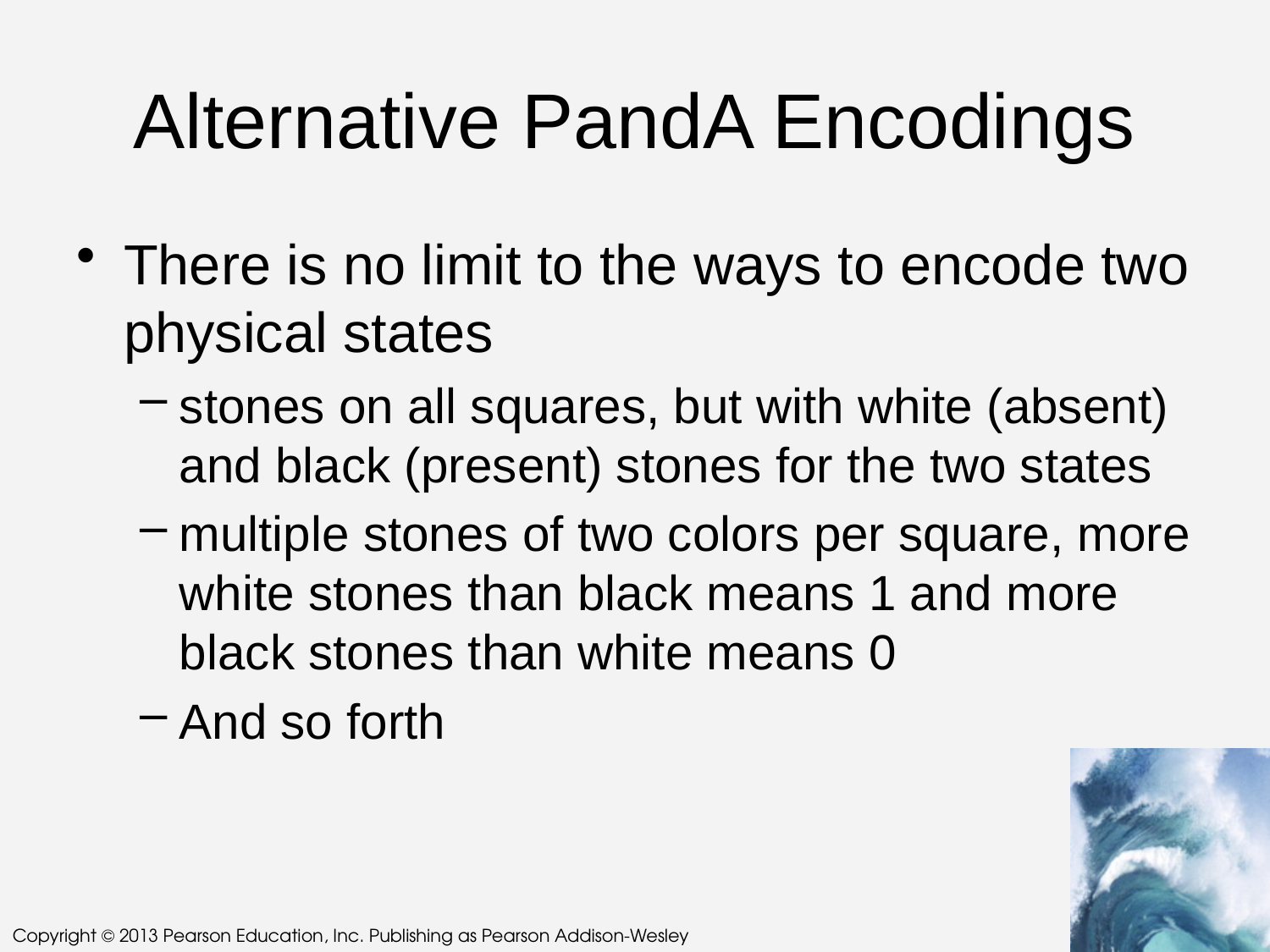

# Alternative PandA Encodings
There is no limit to the ways to encode two physical states
stones on all squares, but with white (absent) and black (present) stones for the two states
multiple stones of two colors per square, more white stones than black means 1 and more black stones than white means 0
And so forth